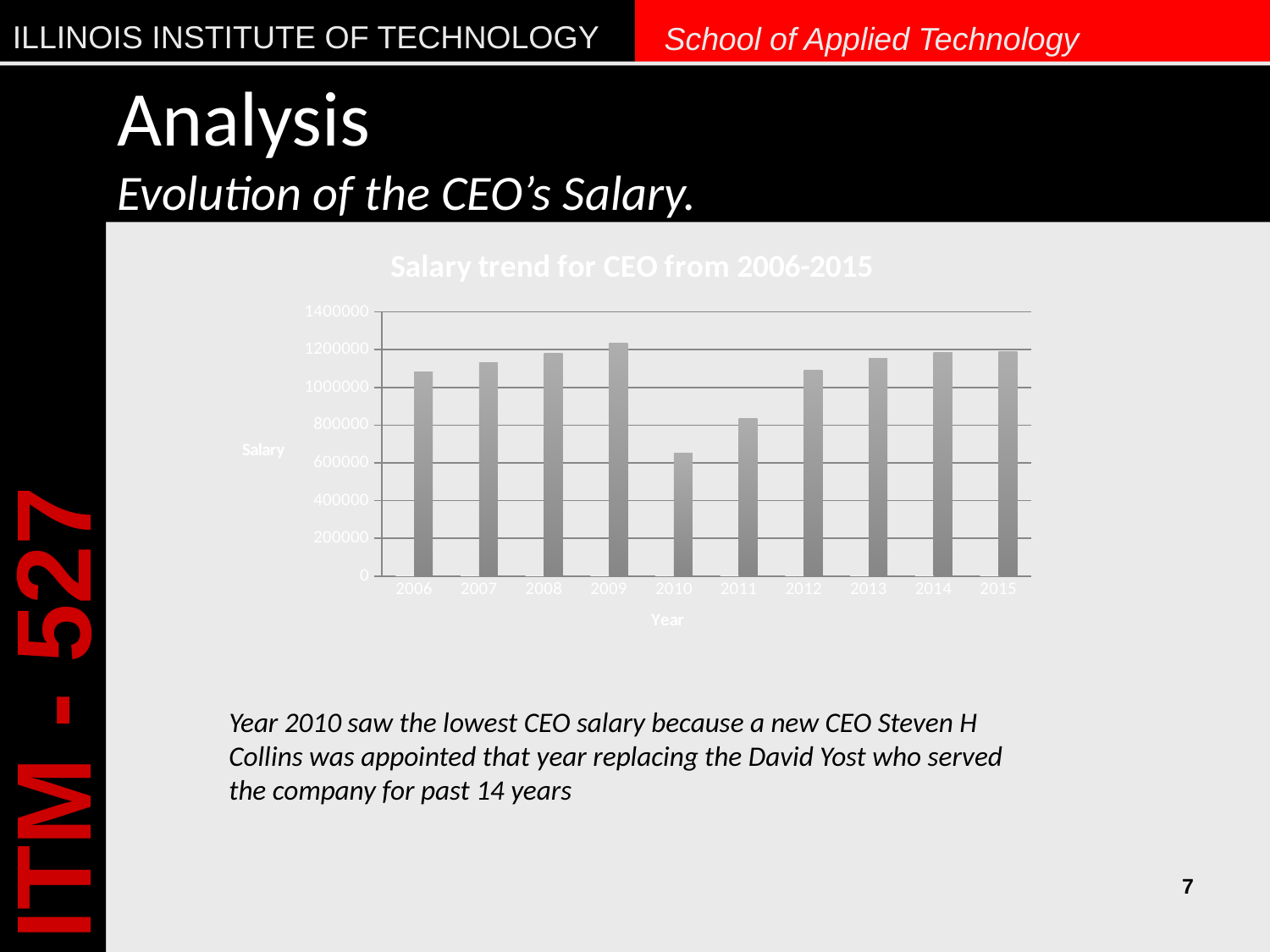

# Analysis Evolution of the CEO’s Salary.

### Chart: Salary trend for CEO from 2006-2015

| Category |  |  |
|---|---|---|
| 2006 | 2006.0 | 1081718.0 |
| 2007 | 2007.0 | 1130754.0 |
| 2008 | 2008.0 | 1182060.0 |
| 2009 | 2009.0 | 1233235.0 |
| 2010 | 2010.0 | 652027.0 |
| 2011 | 2011.0 | 834634.0 |
| 2012 | 2012.0 | 1093462.0 |
| 2013 | 2013.0 | 1155000.0 |
| 2014 | 2014.0 | 1185962.0 |
| 2015 | 2015.0 | 1190000.0 |
Year 2010 saw the lowest CEO salary because a new CEO Steven H Collins was appointed that year replacing the David Yost who served the company for past 14 years
7